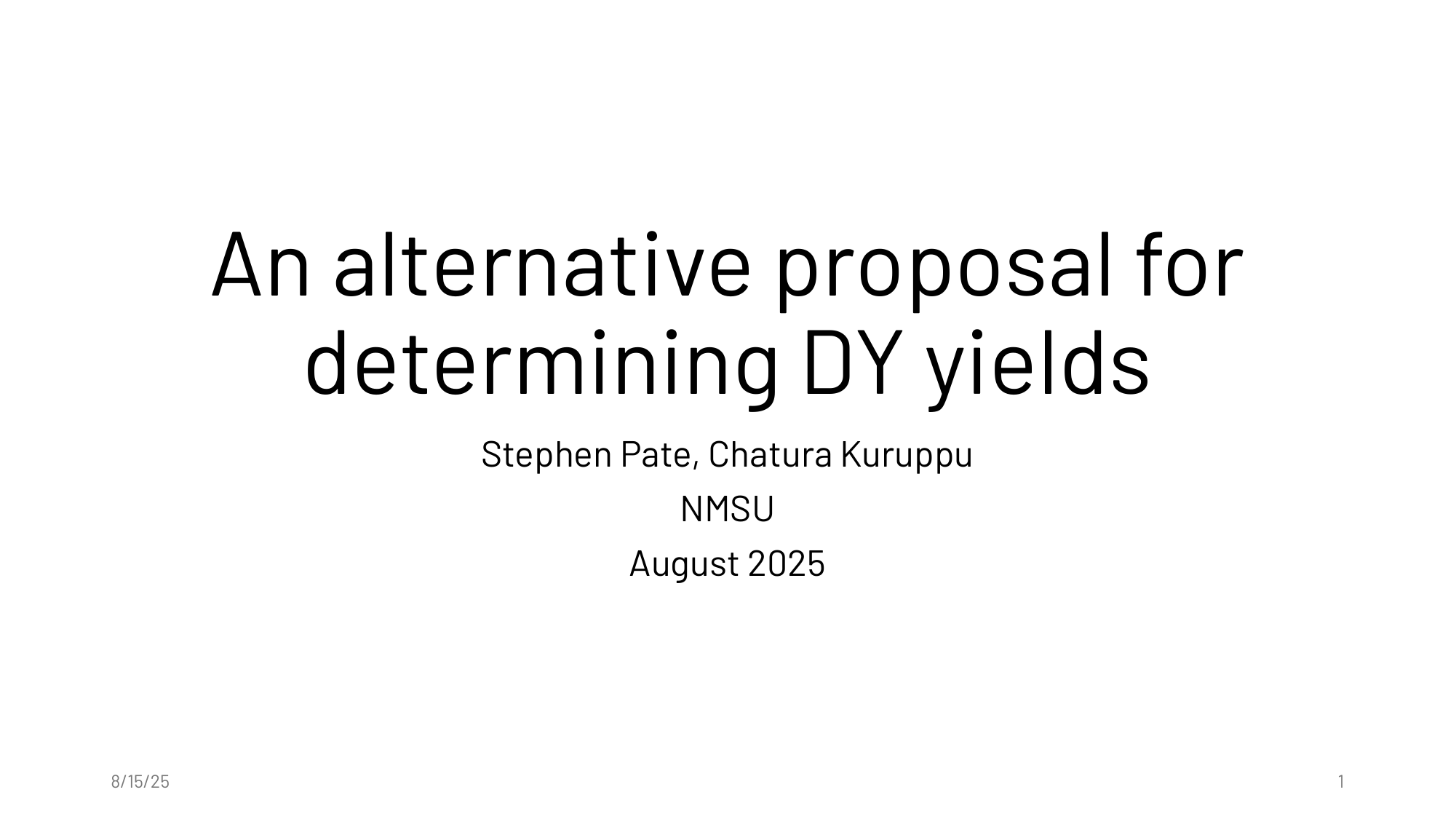

# An alternative proposal for determining DY yields
Stephen Pate, Chatura Kuruppu
NMSU
August 2025
8/15/25
1